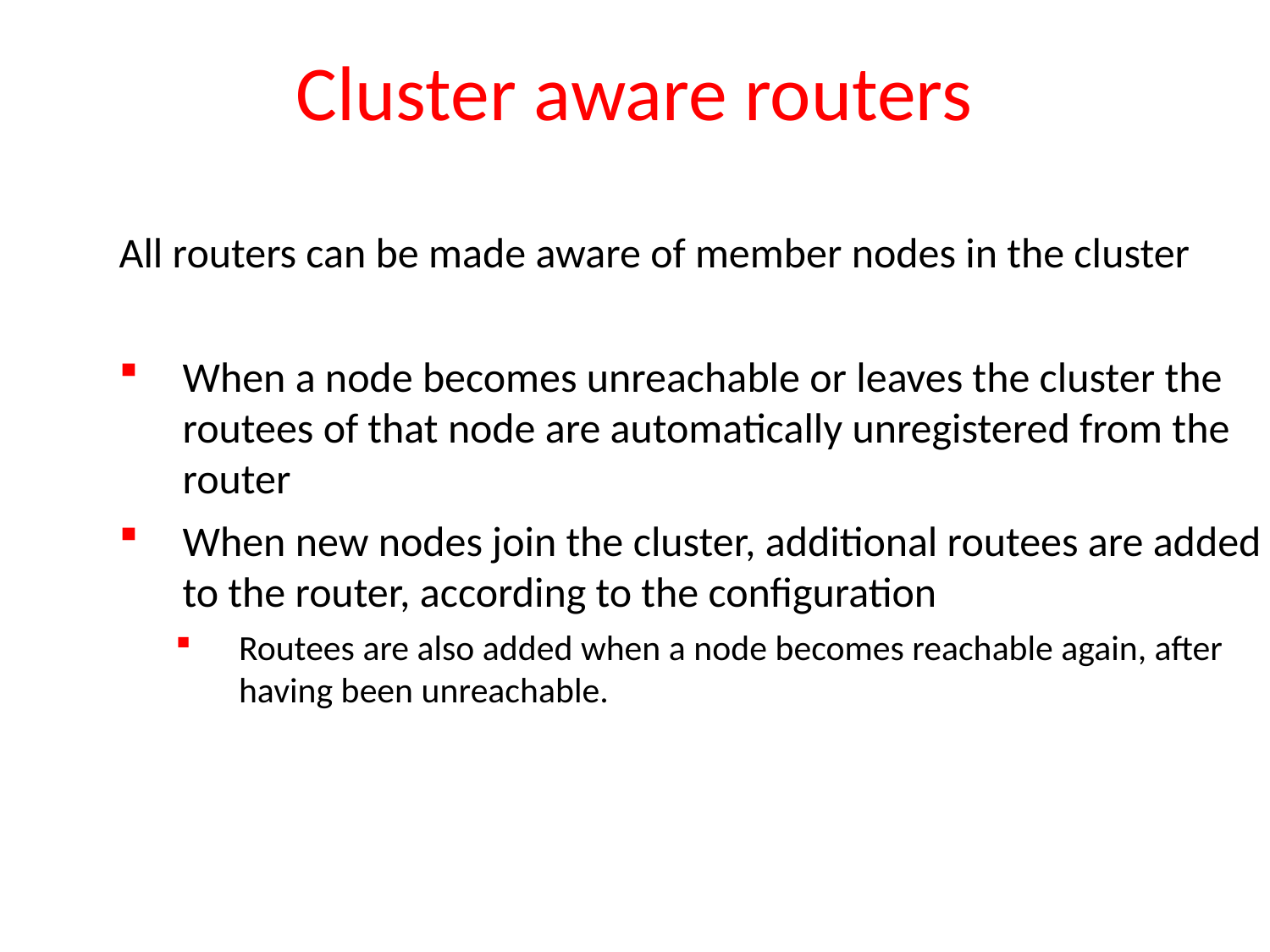

# Cluster aware routers
All routers can be made aware of member nodes in the cluster

When a node becomes unreachable or leaves the cluster the routees of that node are automatically unregistered from the router
When new nodes join the cluster, additional routees are added to the router, according to the configuration
Routees are also added when a node becomes reachable again, after having been unreachable.